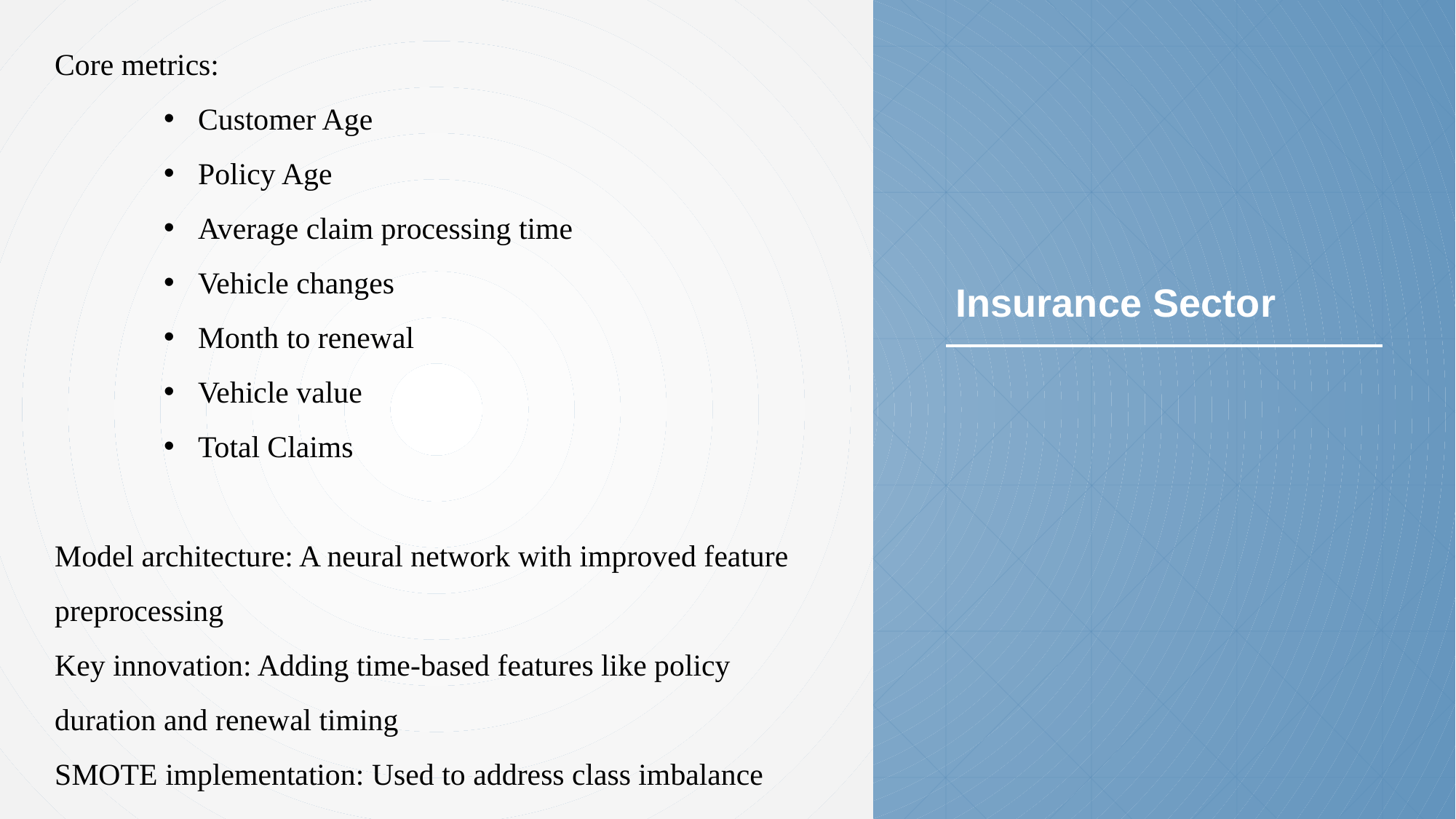

Core metrics:
Customer Age
Policy Age
Average claim processing time
Vehicle changes
Month to renewal
Vehicle value
Total Claims

Model architecture: A neural network with improved feature preprocessing
Key innovation: Adding time-based features like policy duration and renewal timing
SMOTE implementation: Used to address class imbalance
# Insurance Sector